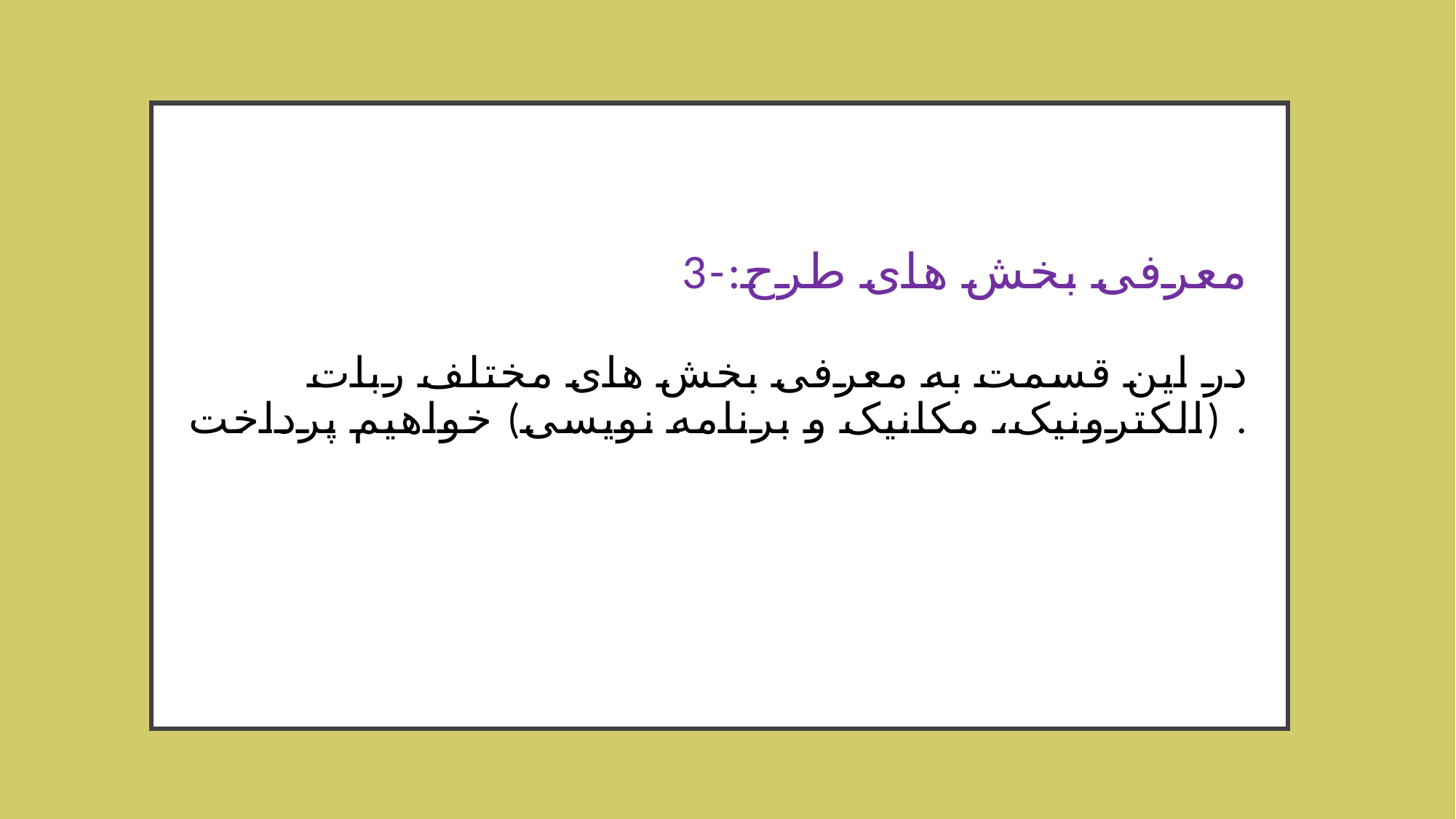

# 3-معرفی بخش های طرح: در این قسمت به معرفی بخش های مختلف ربات (الکترونیک، مکانیک و برنامه نویسی) خواهیم پرداخت .